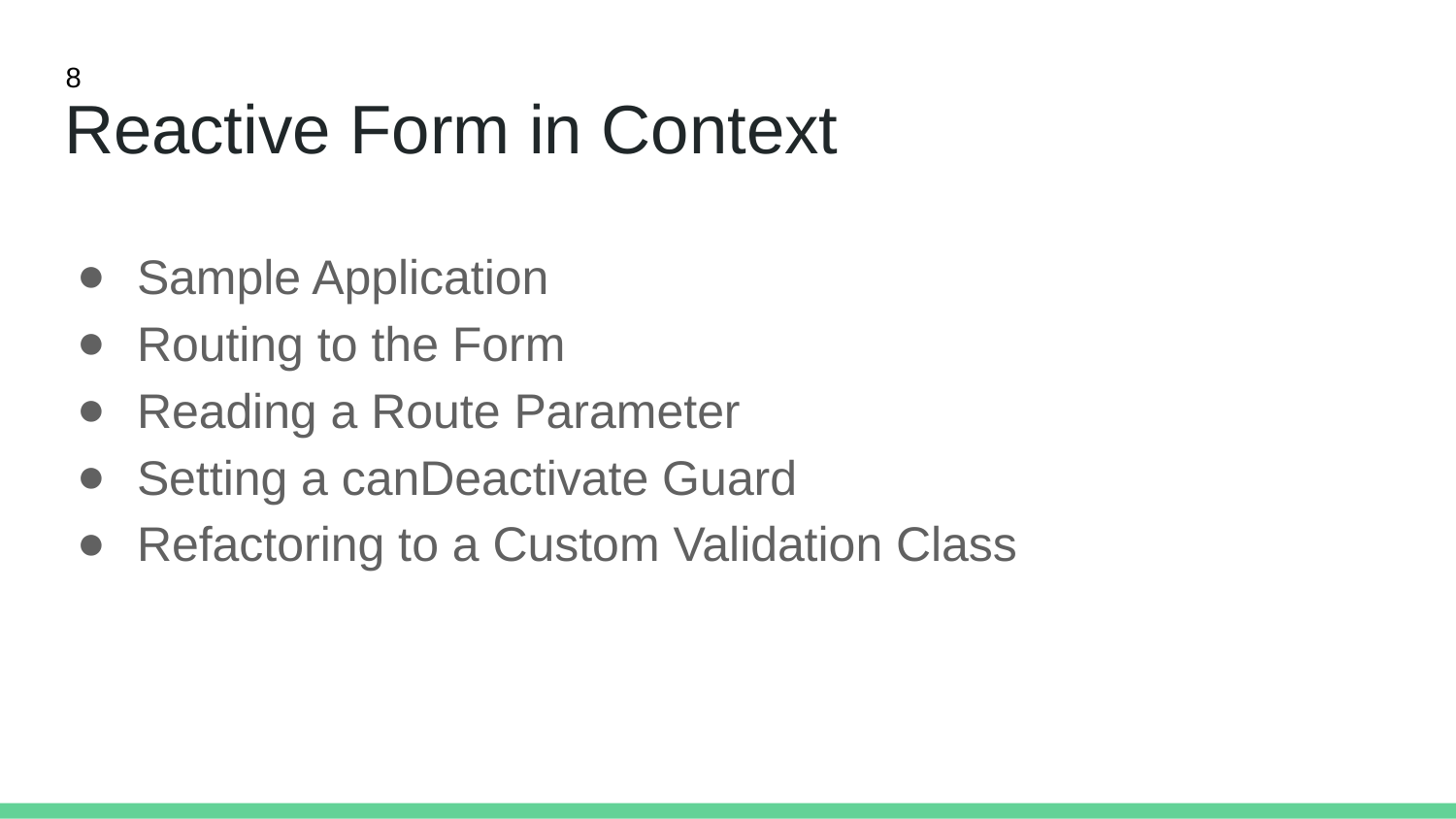

8
# Reactive Form in Context
Sample Application
Routing to the Form
Reading a Route Parameter
Setting a canDeactivate Guard
Refactoring to a Custom Validation Class